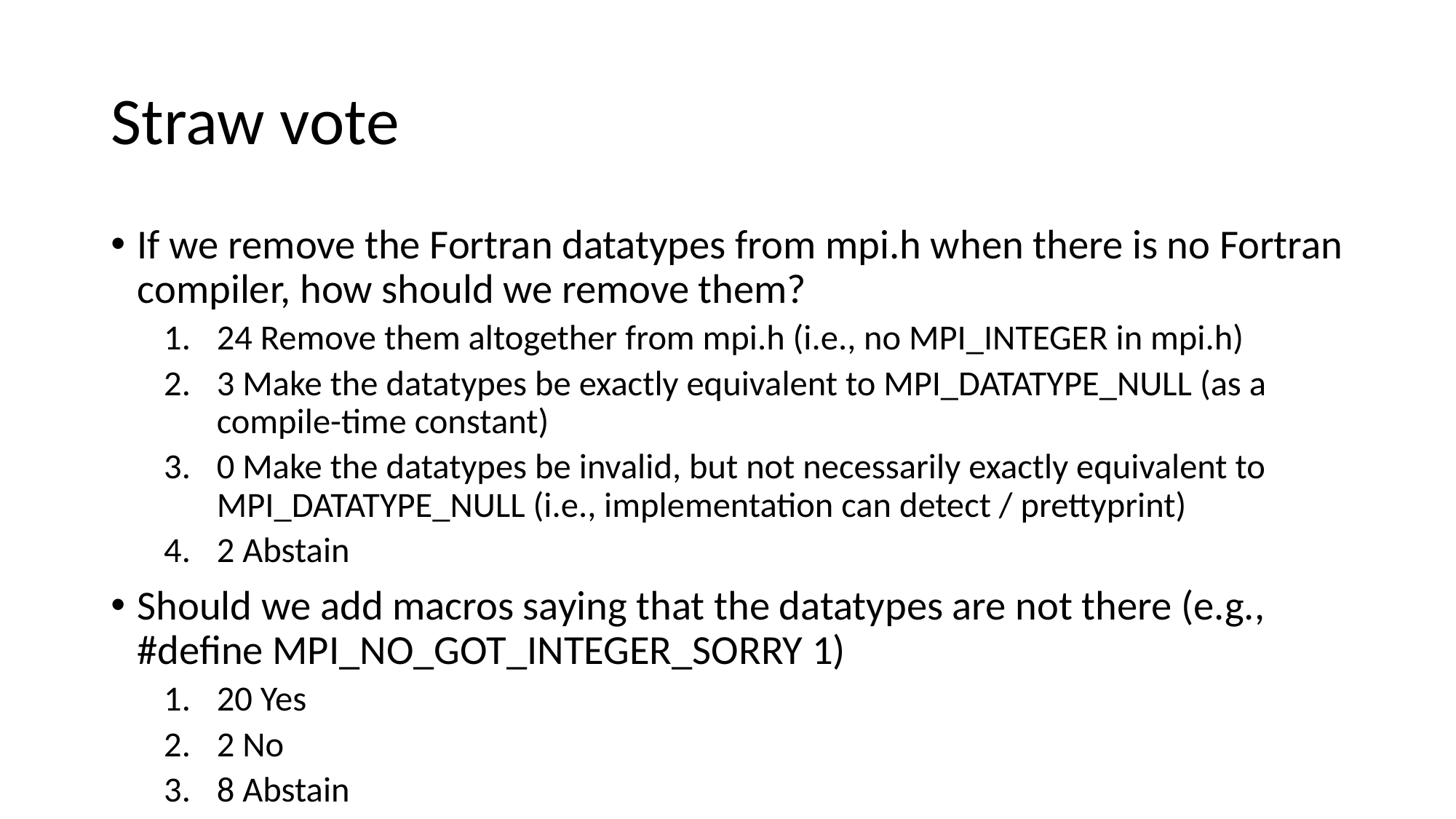

# Straw vote
If we remove the Fortran datatypes from mpi.h when there is no Fortran compiler, how should we remove them?
24 Remove them altogether from mpi.h (i.e., no MPI_INTEGER in mpi.h)
3 Make the datatypes be exactly equivalent to MPI_DATATYPE_NULL (as a compile-time constant)
0 Make the datatypes be invalid, but not necessarily exactly equivalent to MPI_DATATYPE_NULL (i.e., implementation can detect / prettyprint)
2 Abstain
Should we add macros saying that the datatypes are not there (e.g., #define MPI_NO_GOT_INTEGER_SORRY 1)
20 Yes
2 No
8 Abstain